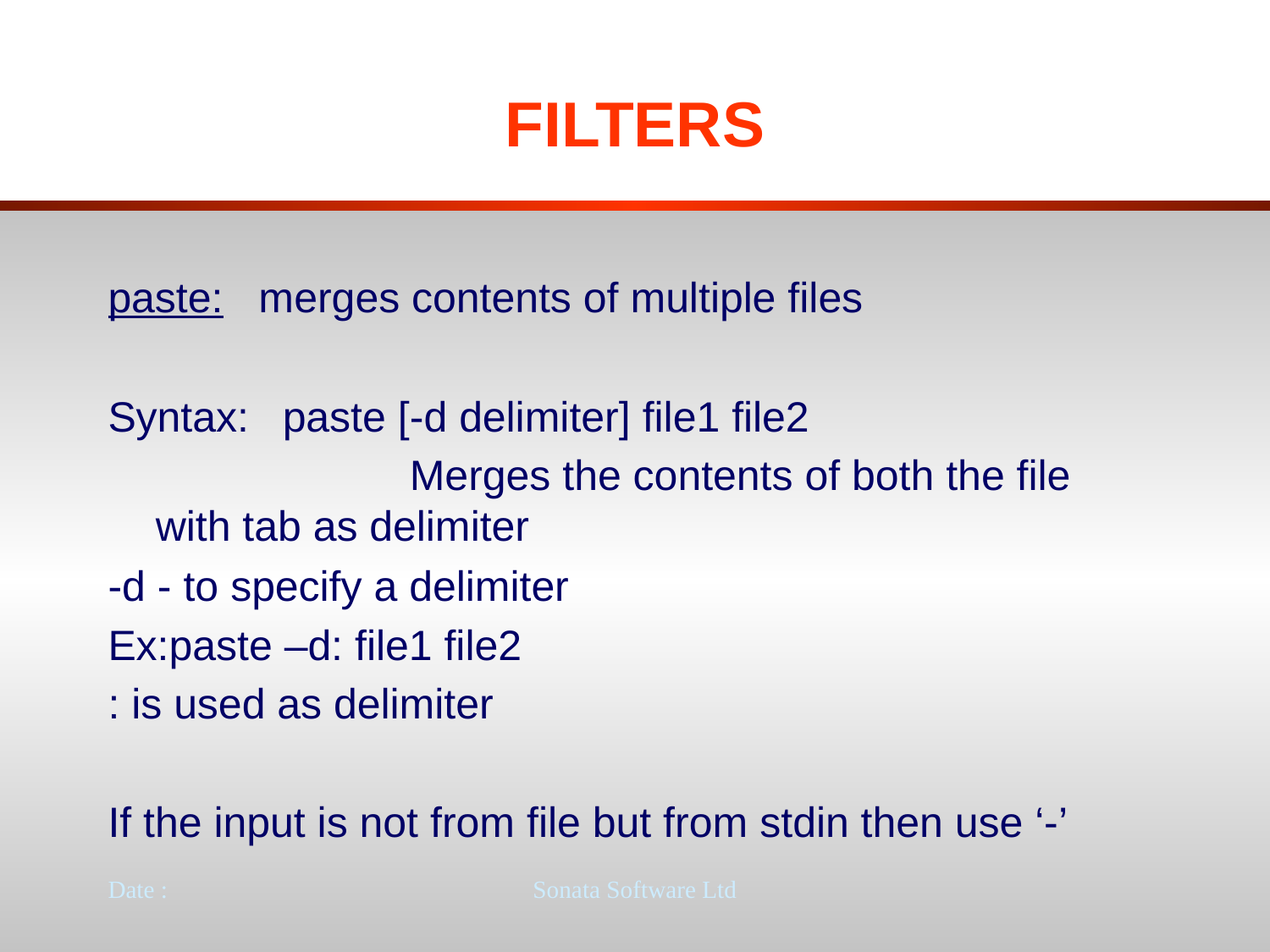

# FILTERS
paste:   merges contents of multiple files

Syntax:	paste [-d delimiter] file1 file2
			Merges the contents of both the file with tab as delimiter
-d - to specify a delimiter
Ex:paste –d: file1 file2
: is used as delimiter

If the input is not from file but from stdin then use ‘-’

Date :
Sonata Software Ltd